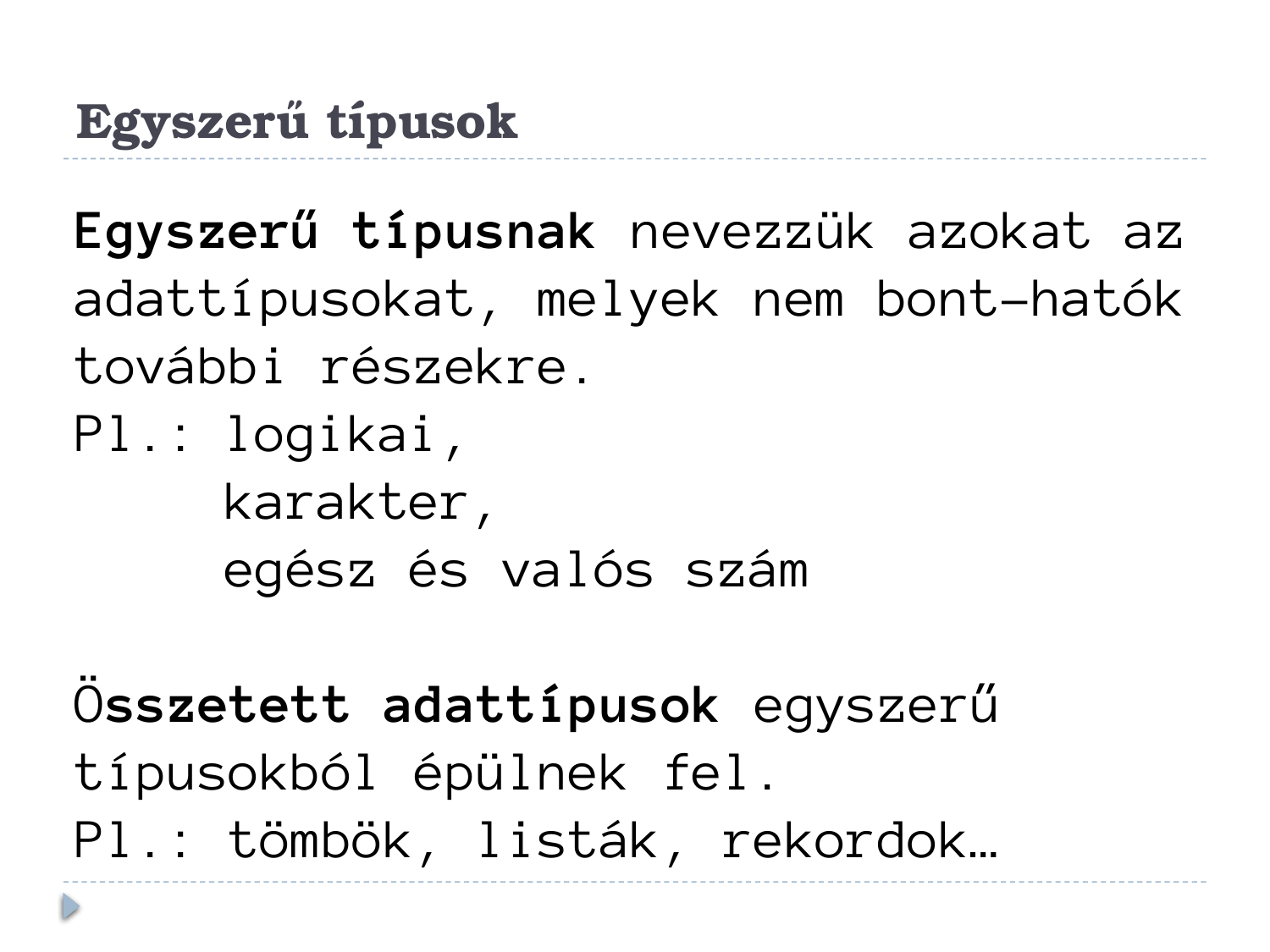

# Egyszerű típusok

Egyszerű típusnak nevezzük azokat az adattípusokat, melyek nem bont-hatók további részekre.
Pl.:	logikai,
	karakter,
	egész és valós szám

Összetett adattípusok egyszerű típusokból épülnek fel.
Pl.: tömbök, listák, rekordok…